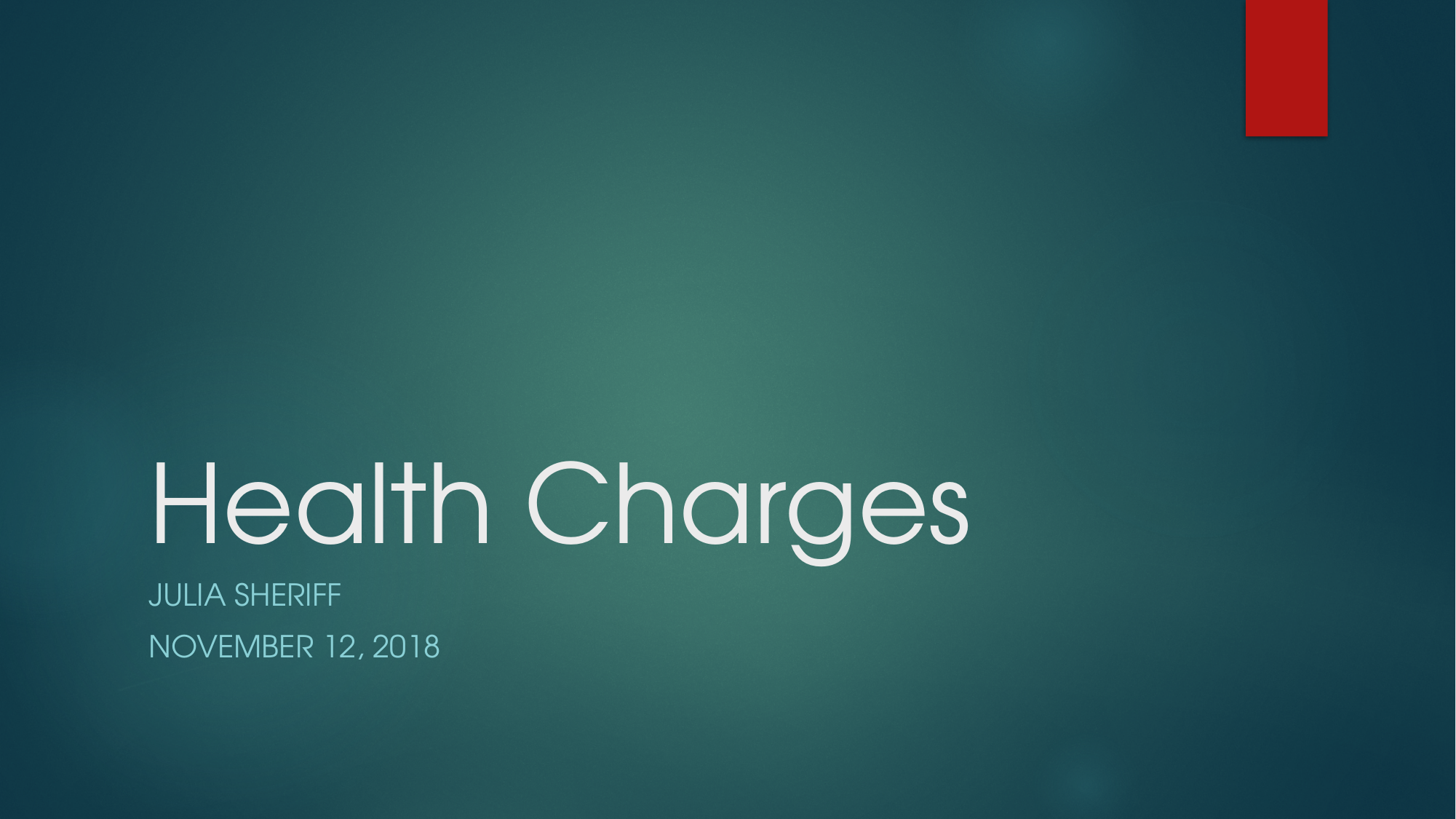

# Health Charges
Julia Sheriff
November 12, 2018